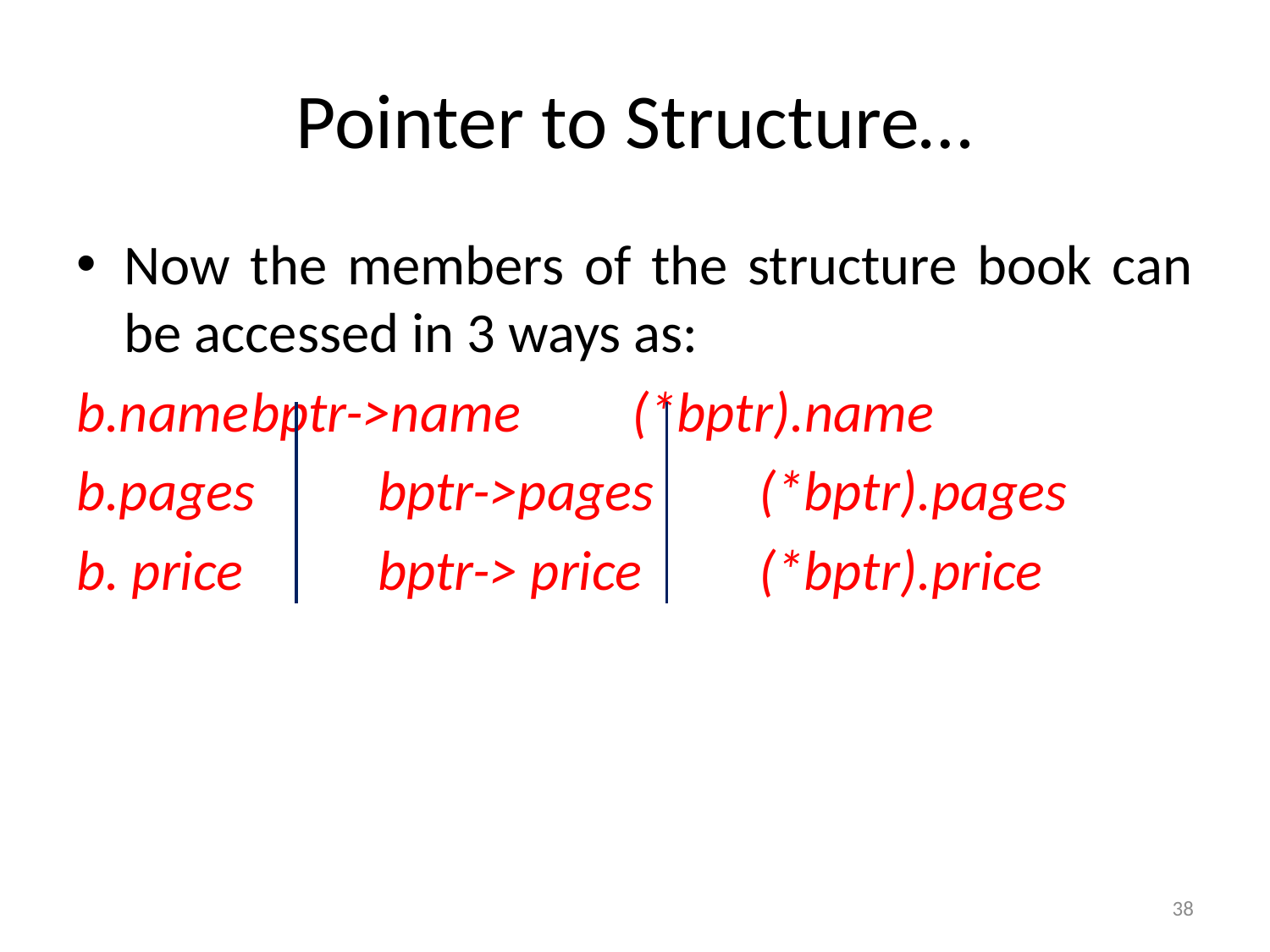

# Pointer to Structure…
Now the members of the structure book can be accessed in 3 ways as:
b.name	bptr->name	(*bptr).name
b.pages	bptr->pages	(*bptr).pages
b. price 	bptr-> price 	(*bptr).price
38